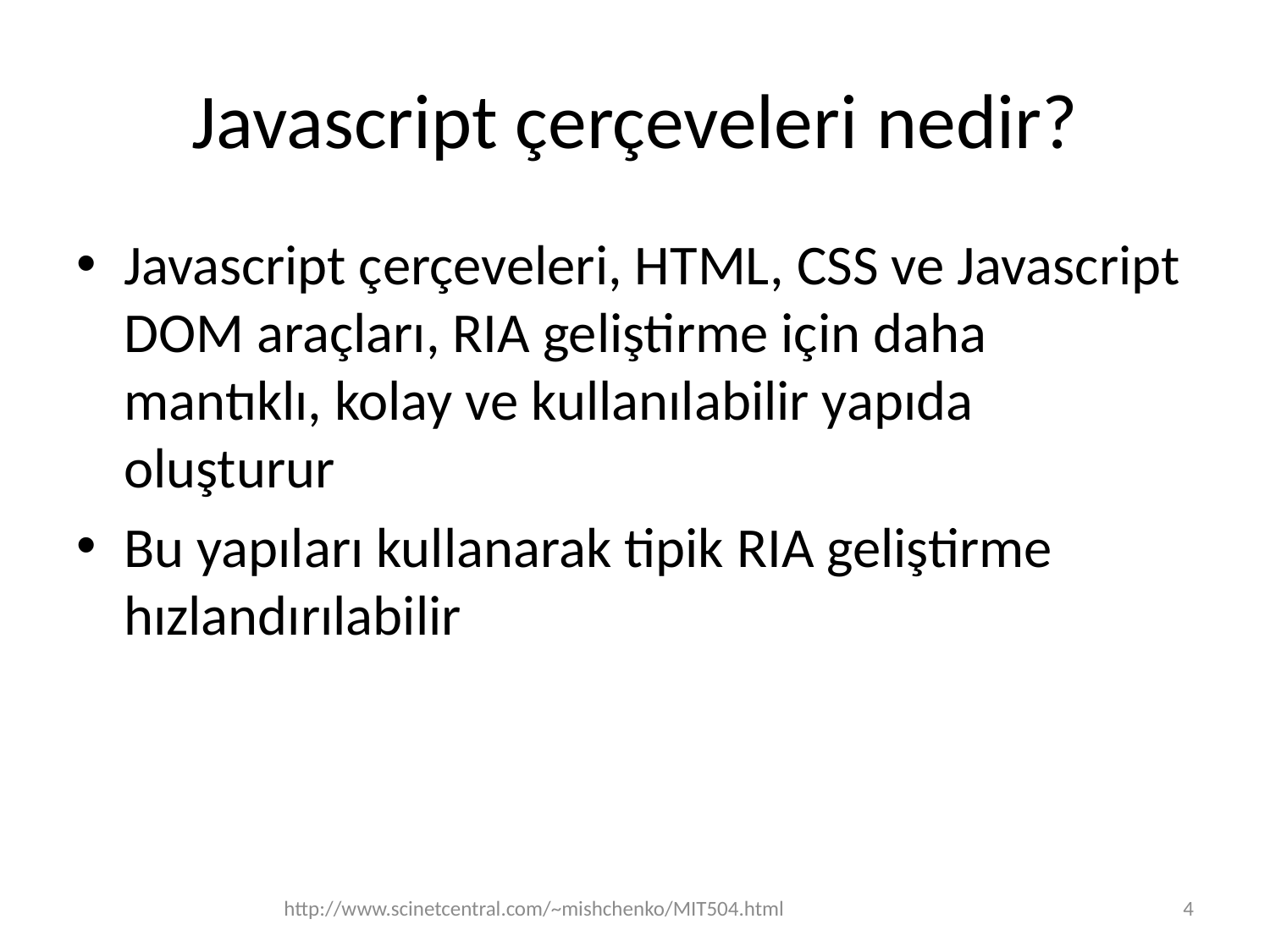

# Javascript çerçeveleri nedir?
Javascript çerçeveleri, HTML, CSS ve Javascript DOM araçları, RIA geliştirme için daha mantıklı, kolay ve kullanılabilir yapıda oluşturur
Bu yapıları kullanarak tipik RIA geliştirme hızlandırılabilir

http://www.scinetcentral.com/~mishchenko/MIT504.html
4